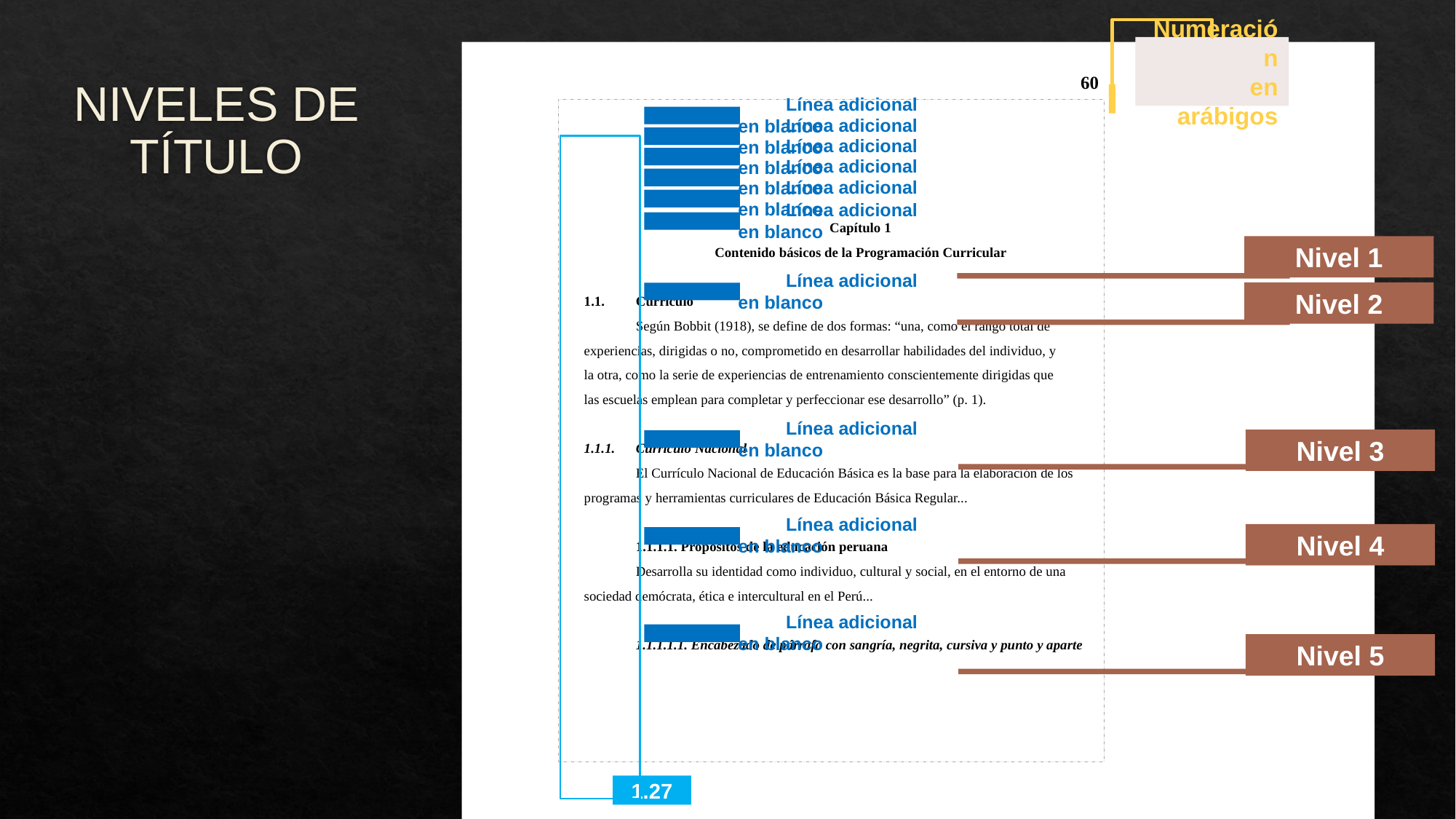

Numeración
en arábigos
60

# NIVELES DE TÍTULO

Capítulo 1
Contenido básicos de la Programación Curricular

1.1.         Currículo
               Según Bobbit (1918), se define de dos formas: “una, como el rango total de
experiencias, dirigidas o no, comprometido en desarrollar habilidades del individuo, y
la otra, como la serie de experiencias de entrenamiento conscientemente dirigidas que
las escuelas emplean para completar y perfeccionar ese desarrollo” (p. 1).

1.1.1.      Currículo Nacional
               El Currículo Nacional de Educación Básica es la base para la elaboración de los
programas y herramientas curriculares de Educación Básica Regular...

               1.1.1.1. Propósitos de la educación peruana
               Desarrolla su identidad como individuo, cultural y social, en el entorno de una
sociedad demócrata, ética e intercultural en el Perú...

               1.1.1.1.1. Encabezado de párrafo con sangría, negrita, cursiva y punto y aparte

                           Línea adicional en blanco

                           Línea adicional en blanco

                           Línea adicional en blanco

                           Línea adicional en blanco

                           Línea adicional en blanco

                           Línea adicional en blanco

Nivel 1

                           Línea adicional en blanco

Nivel 2

                           Línea adicional en blanco

Nivel 3

Nivel 4

                           Línea adicional en blanco

                           Línea adicional en blanco

Nivel 5

1.27